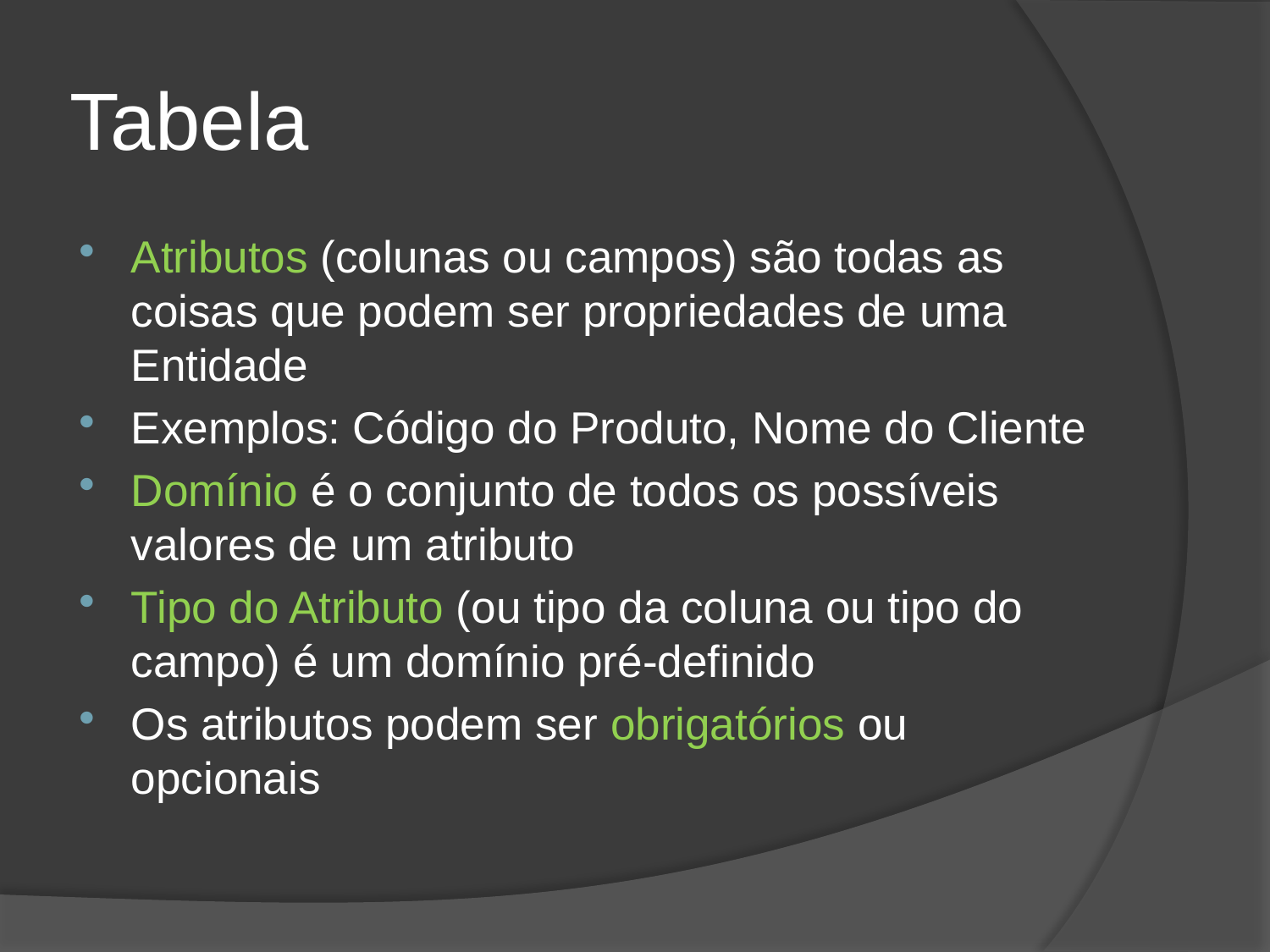

# Tabela
Atributos (colunas ou campos) são todas as coisas que podem ser propriedades de uma Entidade
Exemplos: Código do Produto, Nome do Cliente
Domínio é o conjunto de todos os possíveis valores de um atributo
Tipo do Atributo (ou tipo da coluna ou tipo do campo) é um domínio pré-definido
Os atributos podem ser obrigatórios ou opcionais